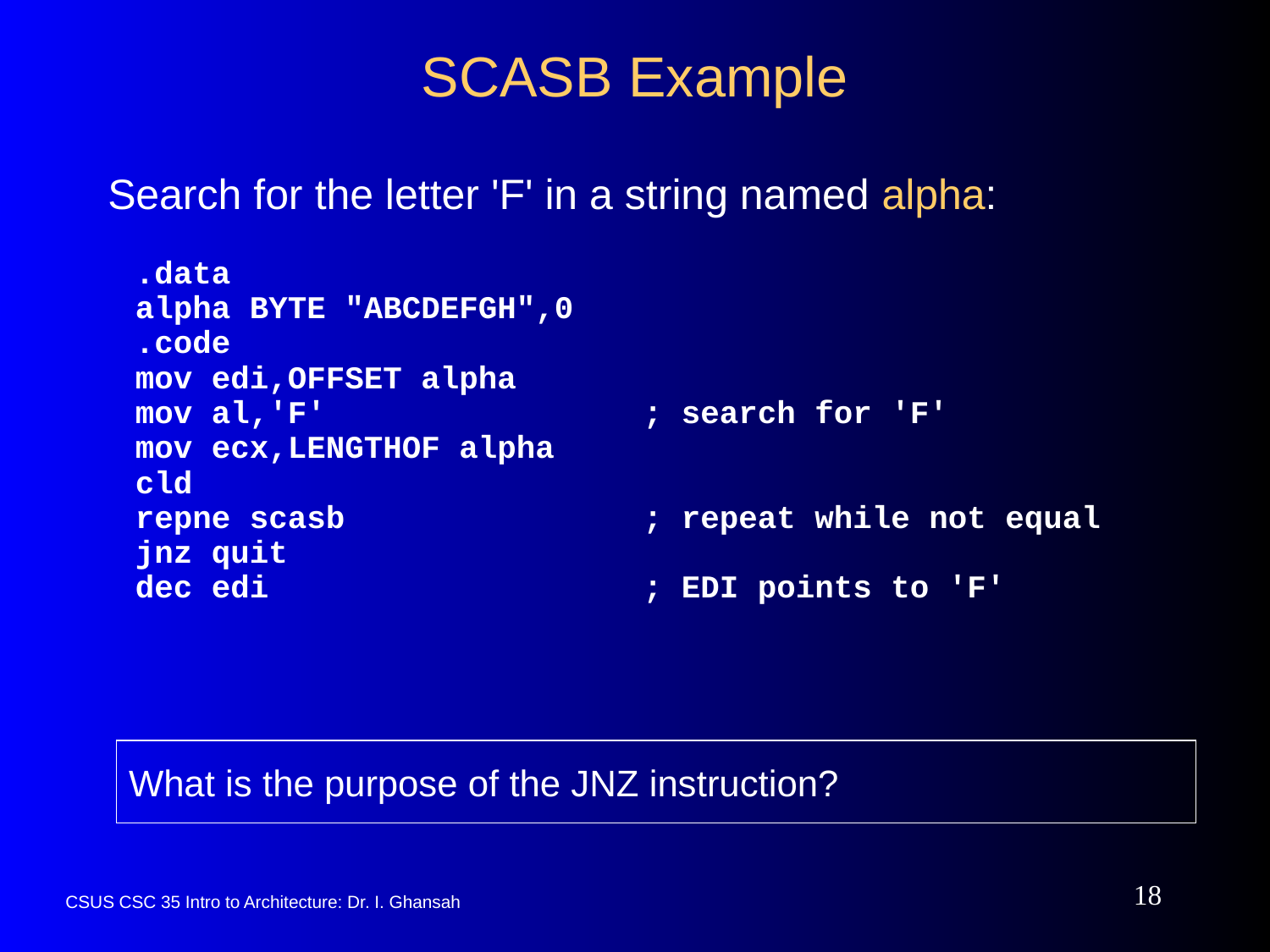

# SCASB Example
Search for the letter 'F' in a string named alpha:
.data
alpha BYTE "ABCDEFGH",0
.code
mov edi,OFFSET alpha
mov al,'F'	; search for 'F'
mov ecx,LENGTHOF alpha
cld
repne scasb	; repeat while not equal
jnz quit
dec edi	; EDI points to 'F'
What is the purpose of the JNZ instruction?
18
CSUS CSC 35 Intro to Architecture: Dr. I. Ghansah